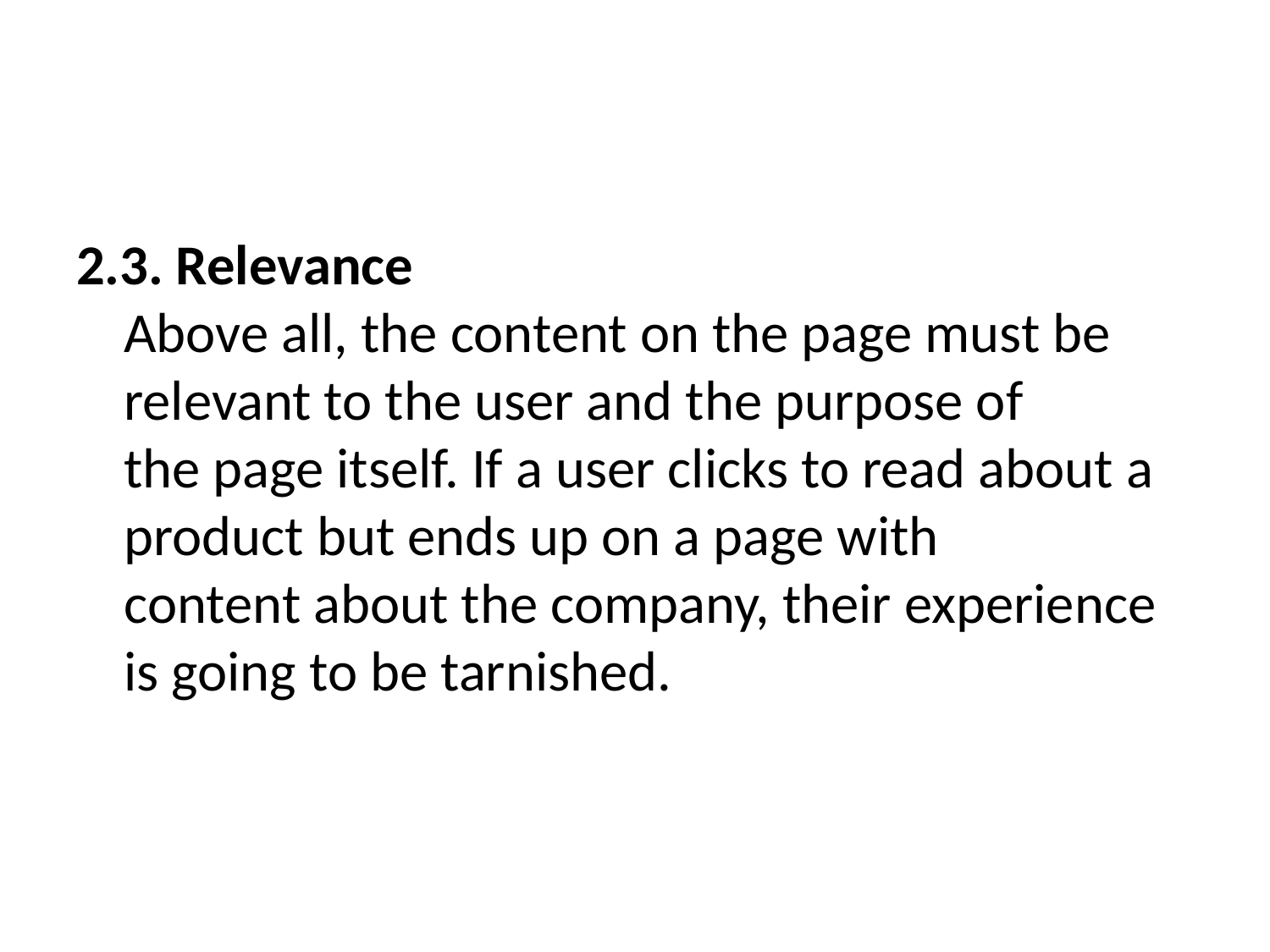

#
2.3. Relevance
Above all, the content on the page must be relevant to the user and the purpose of
the page itself. If a user clicks to read about a product but ends up on a page with
content about the company, their experience is going to be tarnished.